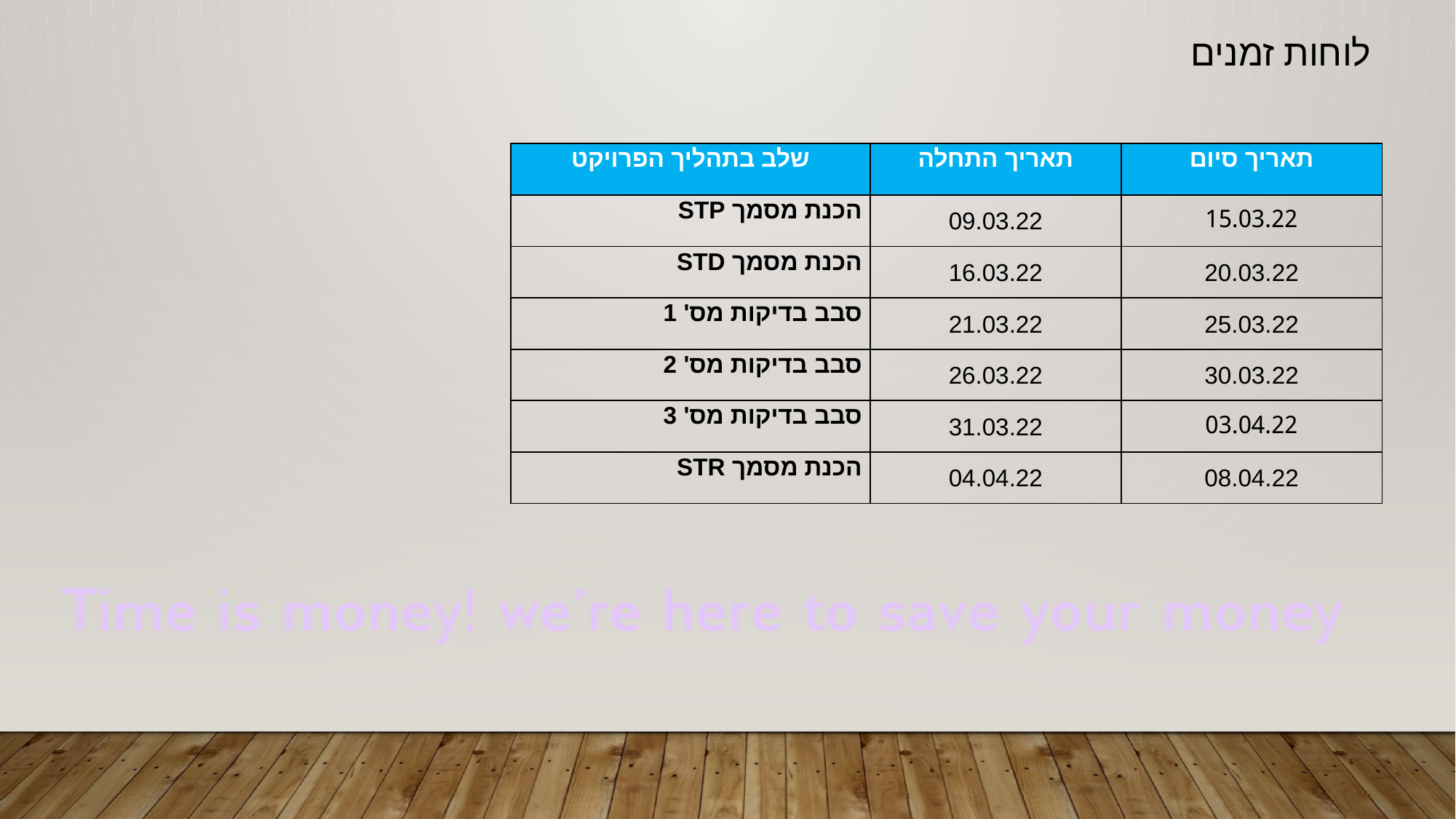

לוחות זמנים

| שלב בתהליך הפרויקט | תאריך התחלה | תאריך סיום |
| --- | --- | --- |
| הכנת מסמך STP | 09.03.22 | 15.03.22 |
| הכנת מסמך STD | 16.03.22 | 20.03.22 |
| סבב בדיקות מס' 1 | 21.03.22 | 25.03.22 |
| סבב בדיקות מס' 2 | 26.03.22 | 30.03.22 |
| סבב בדיקות מס' 3 | 31.03.22 | 03.04.22 |
| הכנת מסמך STR | 04.04.22 | 08.04.22 |
Time is money! we’re here to save your money